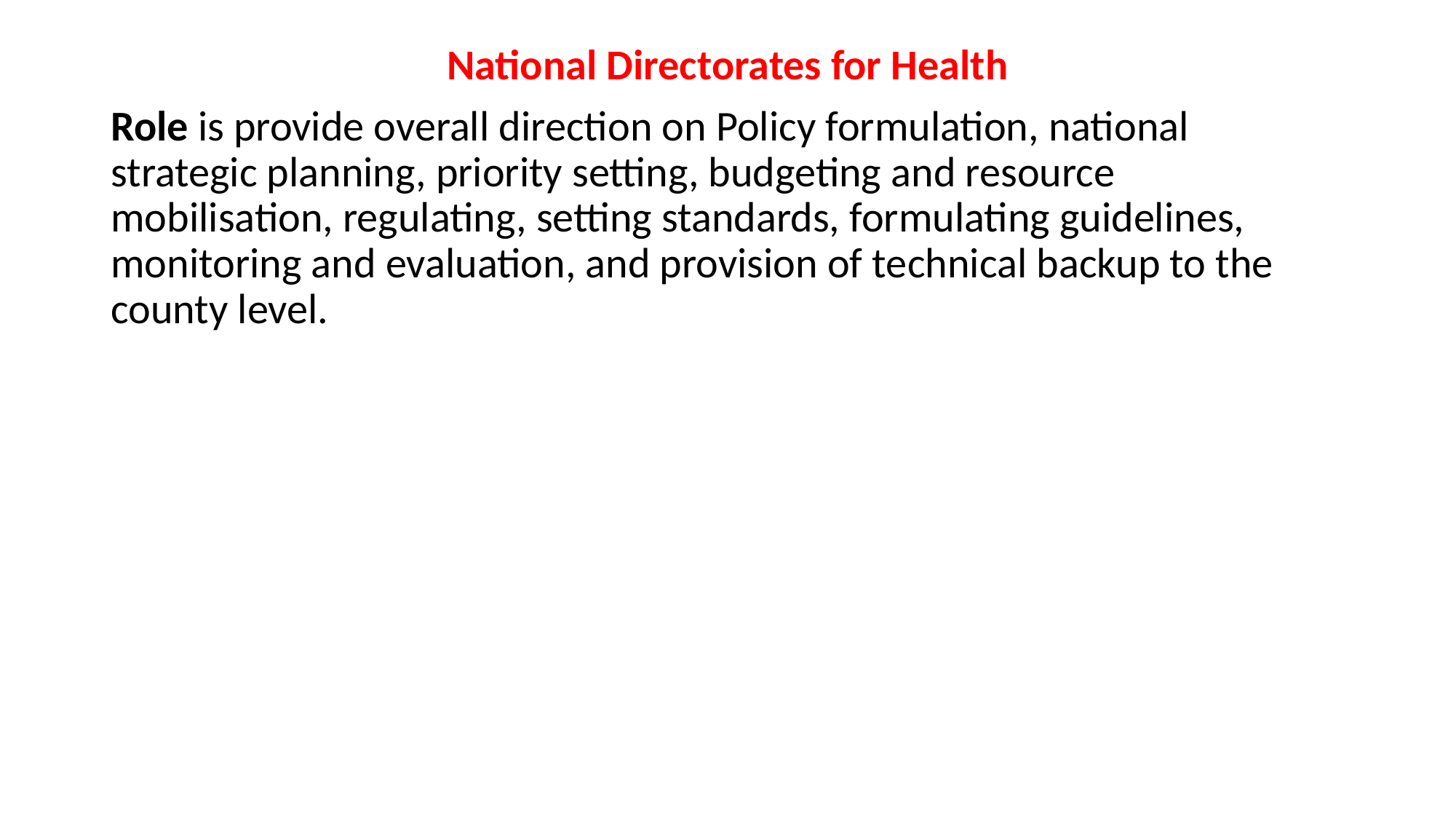

National Directorates for Health
Role is provide overall direction on Policy formulation, national strategic planning, priority setting, budgeting and resource mobilisation, regulating, setting standards, formulating guidelines, monitoring and evaluation, and provision of technical backup to the county level.